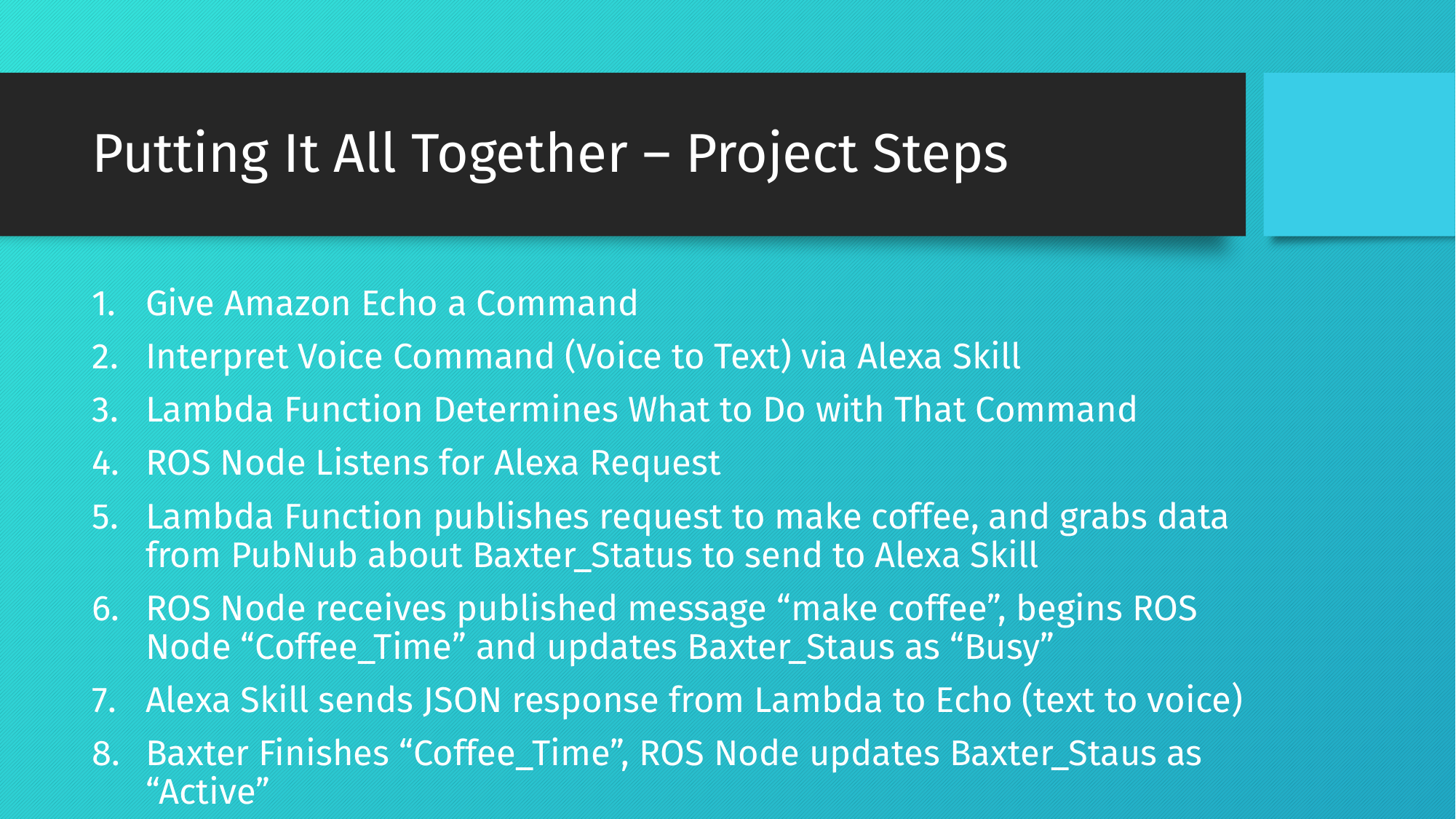

# Putting It All Together – Project Steps
Give Amazon Echo a Command
Interpret Voice Command (Voice to Text) via Alexa Skill
Lambda Function Determines What to Do with That Command
ROS Node Listens for Alexa Request
Lambda Function publishes request to make coffee, and grabs data from PubNub about Baxter_Status to send to Alexa Skill
ROS Node receives published message “make coffee”, begins ROS Node “Coffee_Time” and updates Baxter_Staus as “Busy”
Alexa Skill sends JSON response from Lambda to Echo (text to voice)
Baxter Finishes “Coffee_Time”, ROS Node updates Baxter_Staus as “Active”